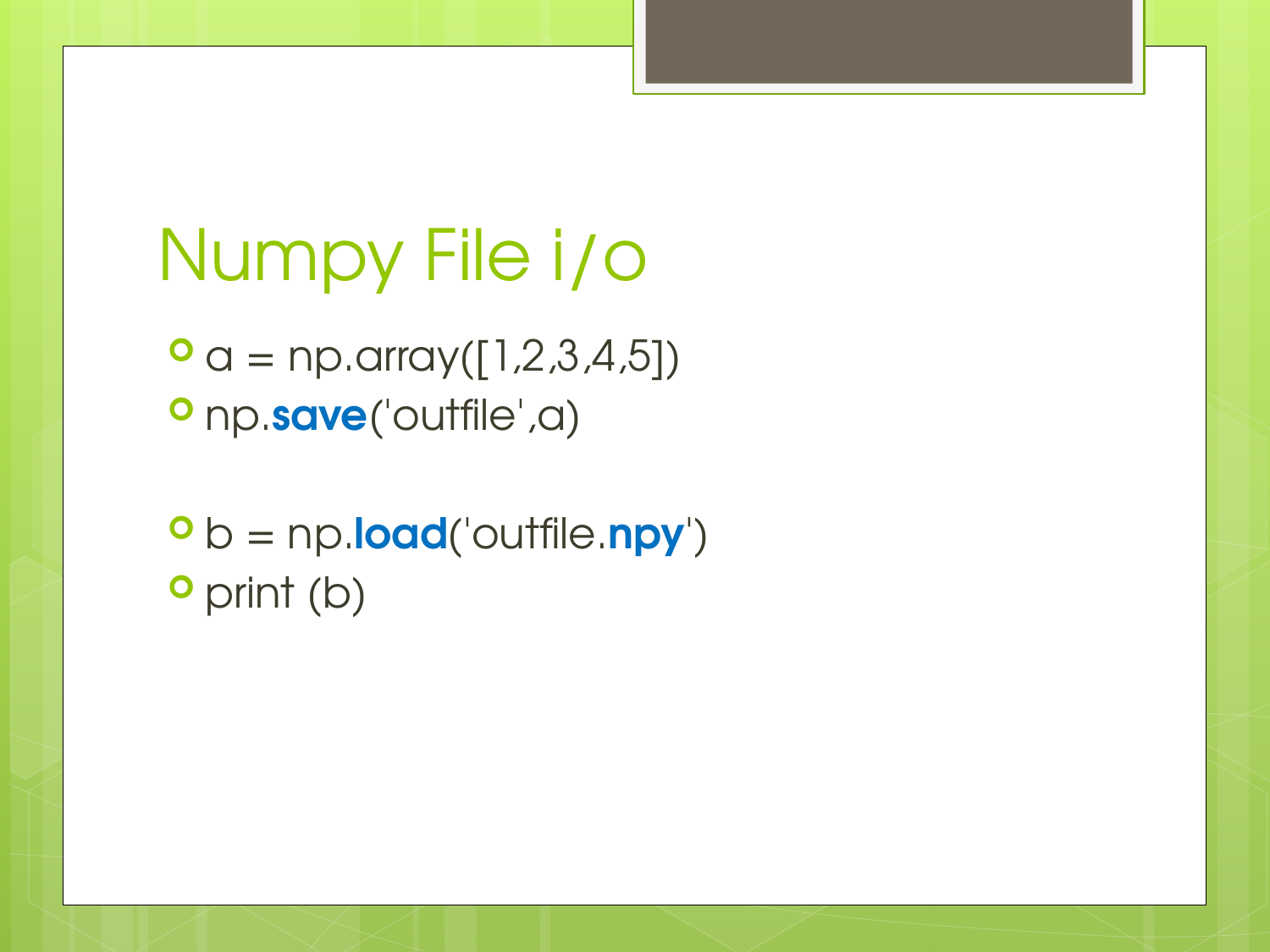

# Numpy File i/o
a = np.array([1,2,3,4,5])
np.save('outfile',a)

b = np.load('outfile.npy')
print (b)